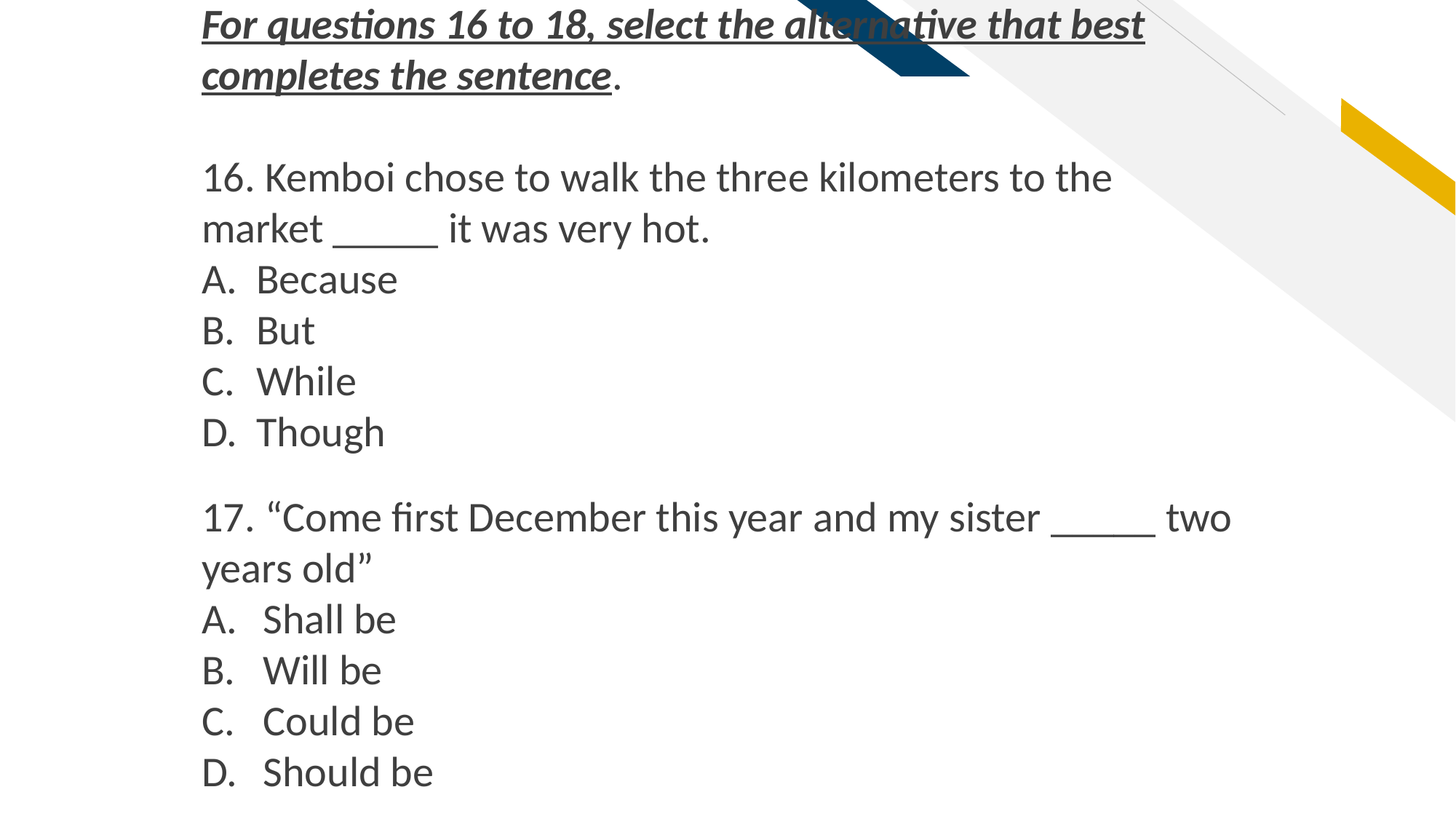

For questions 16 to 18, select the alternative that best completes the sentence.

16. Kemboi chose to walk the three kilometers to the market _____ it was very hot.
Because
But
While
Though
17. “Come first December this year and my sister _____ two years old”
Shall be
Will be
Could be
Should be